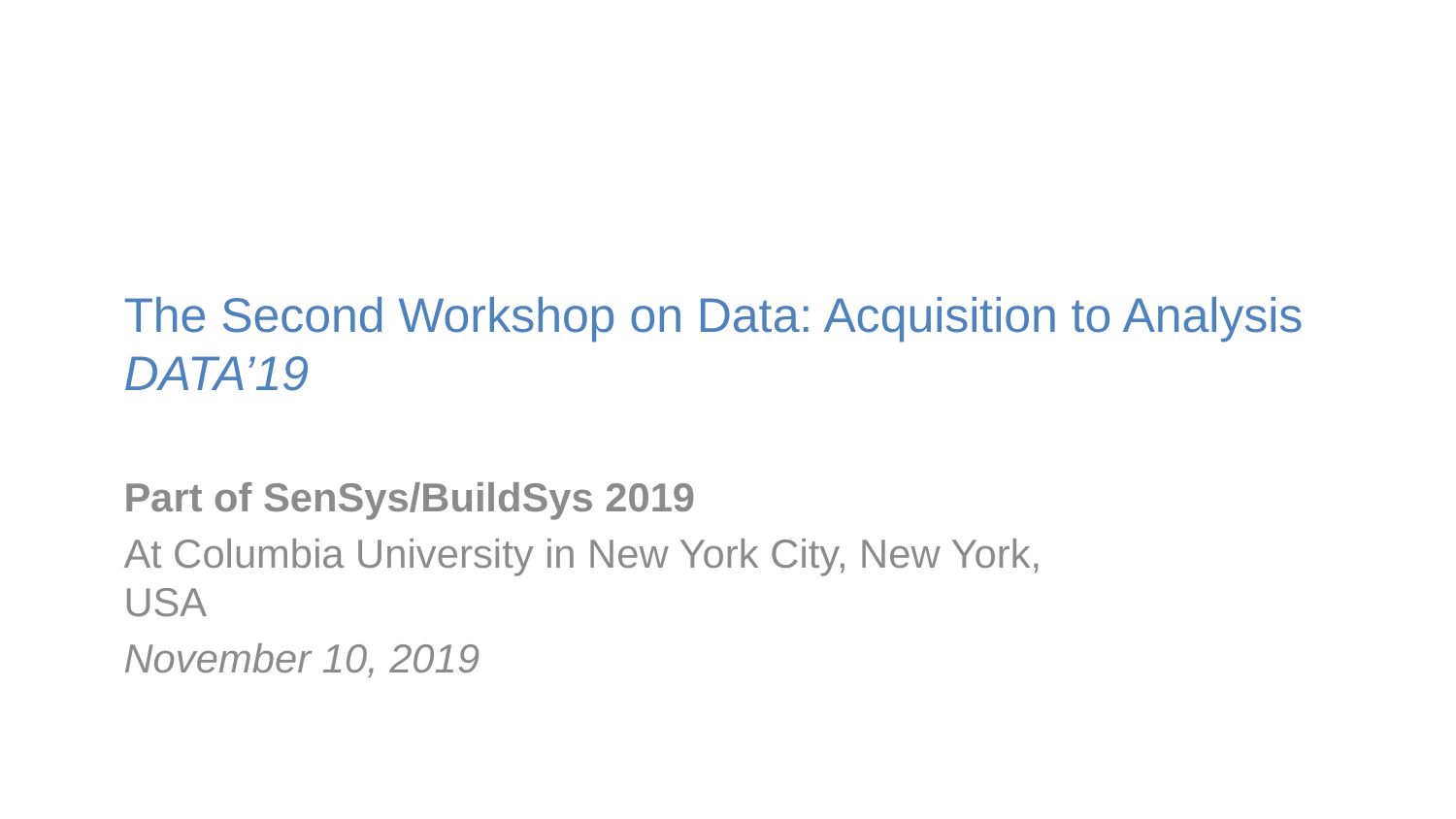

# The Second Workshop on Data: Acquisition to Analysis DATA’19
Part of SenSys/BuildSys 2019
At Columbia University in New York City, New York, USA
November 10, 2019